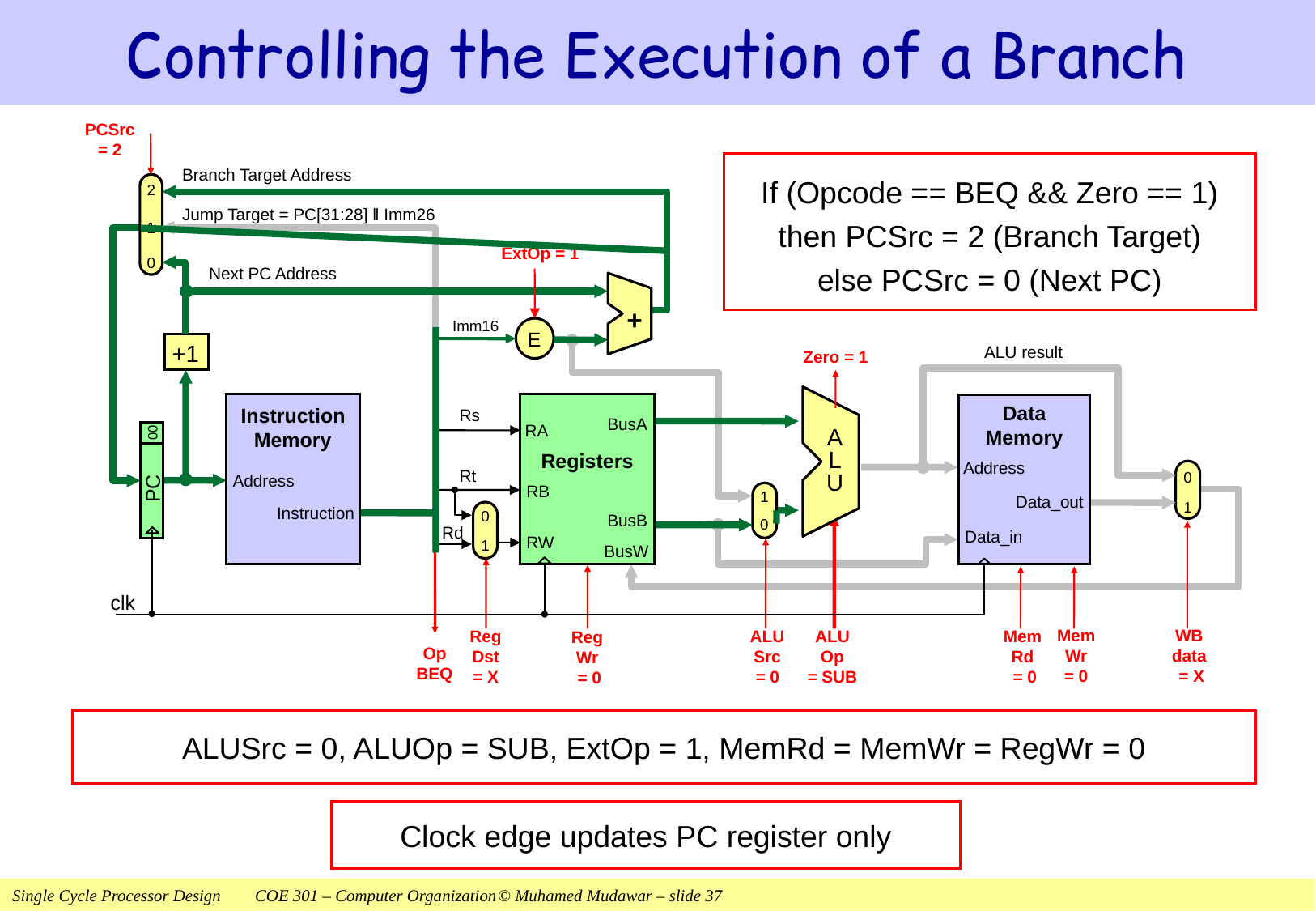

# Controlling the Execution of a Branch
PCSrc = 2

If (Opcode == BEQ && Zero == 1) then PCSrc = 2 (Branch Target)
else PCSrc = 0 (Next PC)
Branch Target Address
2

1
0

Jump Target = PC[31:28] ‖ Imm26

ExtOp = 1

Next PC Address

+
Imm16

E

 +1

ALU result

Zero = 1

A
L
U

Instruction
Memory

Address
Instruction

Registers
BusA
 RA
RB
BusB
RW
BusW

Data
Memory
 Address
Data_out
Data_in

Rs

00
PC

0

1
Rt

1

0

0

ALU
Op
= SUB

WB
data
 = X
Rd

1

ALU
Src
= 0

Op
BEQ

Reg
Dst
= X

Reg
Wr
 = 0

Mem
Rd
 = 0

Mem
Wr
= 0
clk
ALUSrc = 0, ALUOp = SUB, ExtOp = 1, MemRd = MemWr = RegWr = 0
Clock edge updates PC register only